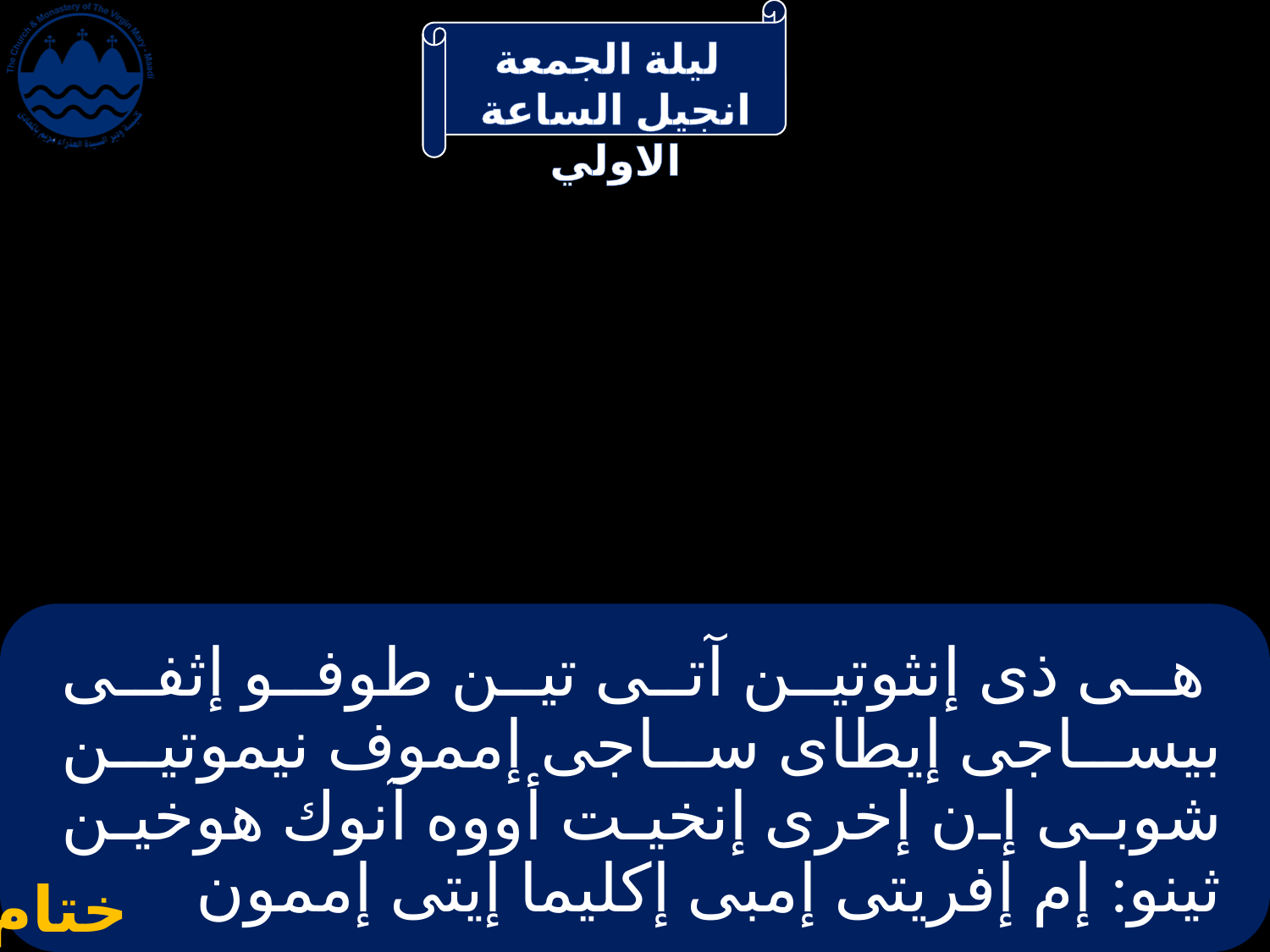

# هى ذى إنثوتين آتى تين طوفو إثفى بيساجى إيطاى ساجى إمموف نيموتين شوبى إن إخرى إنخيت أووه آنوك هوخين ثينو: إم إفريتى إمبى إكليما إيتى إممون
ختام